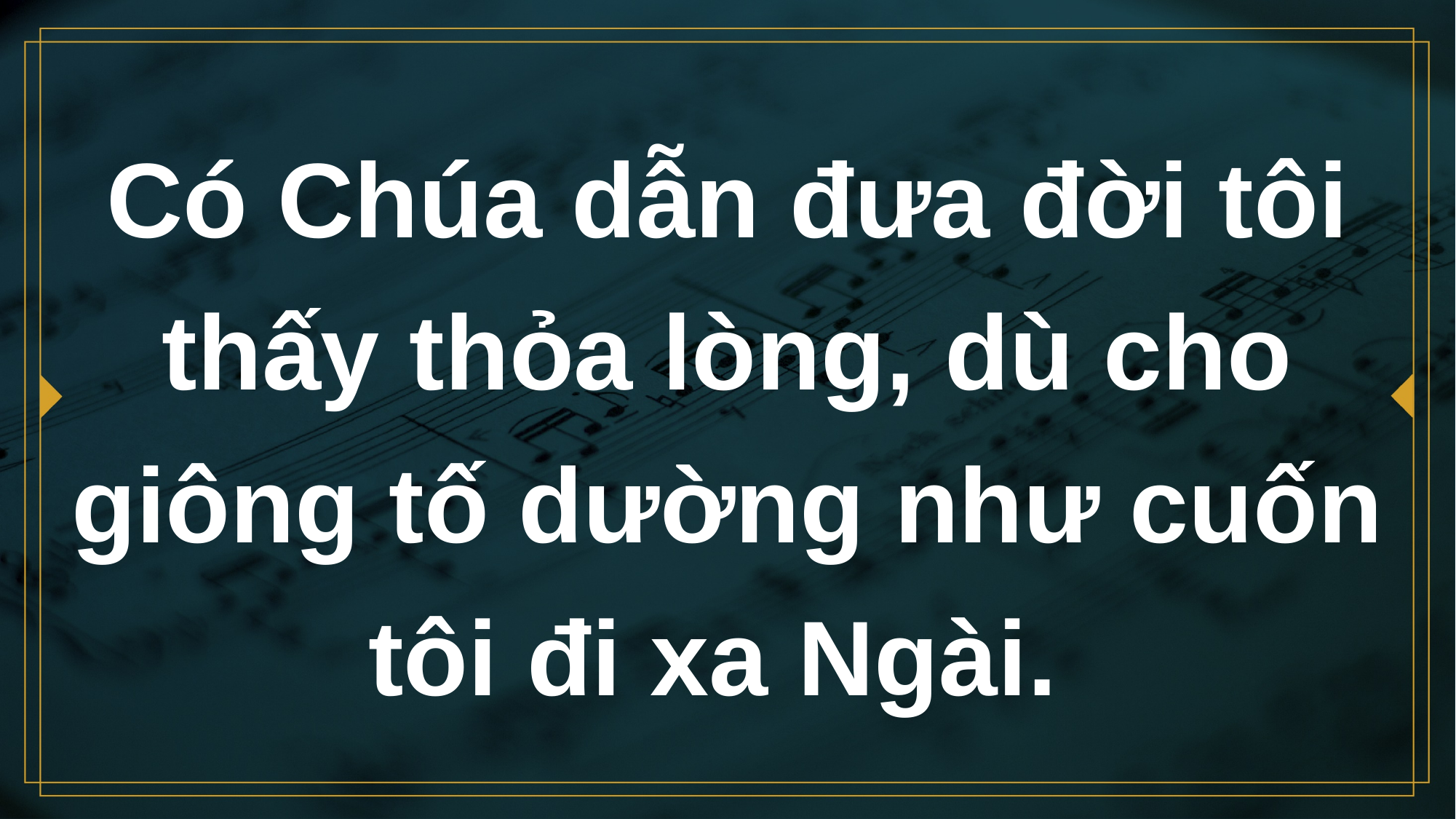

# Có Chúa dẫn đưa đời tôi thấy thỏa lòng, dù cho giông tố dường như cuốn tôi đi xa Ngài.